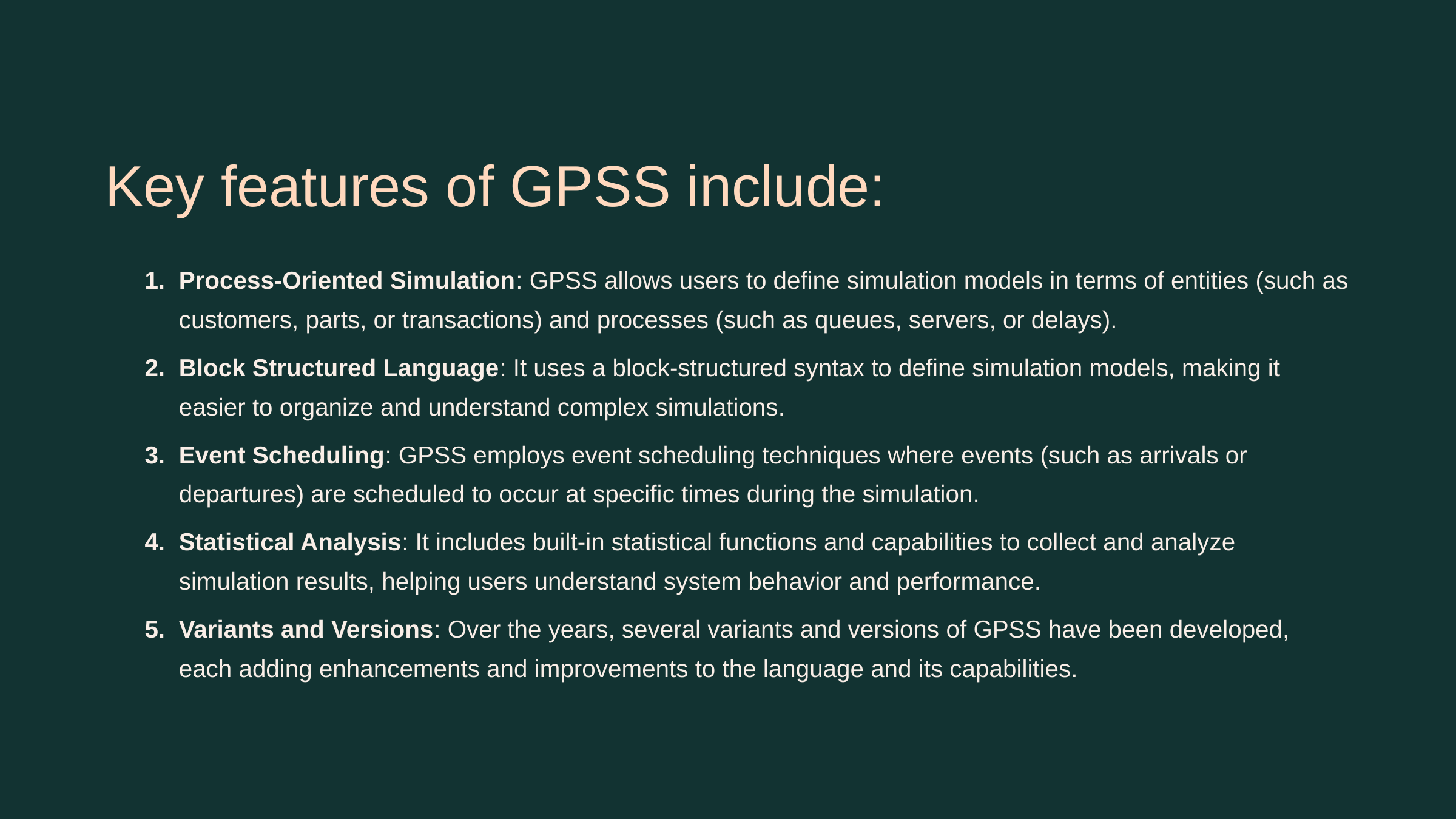

Key features of GPSS include:
Process-Oriented Simulation: GPSS allows users to define simulation models in terms of entities (such as customers, parts, or transactions) and processes (such as queues, servers, or delays).
Block Structured Language: It uses a block-structured syntax to define simulation models, making it easier to organize and understand complex simulations.
Event Scheduling: GPSS employs event scheduling techniques where events (such as arrivals or departures) are scheduled to occur at specific times during the simulation.
Statistical Analysis: It includes built-in statistical functions and capabilities to collect and analyze simulation results, helping users understand system behavior and performance.
Variants and Versions: Over the years, several variants and versions of GPSS have been developed, each adding enhancements and improvements to the language and its capabilities.